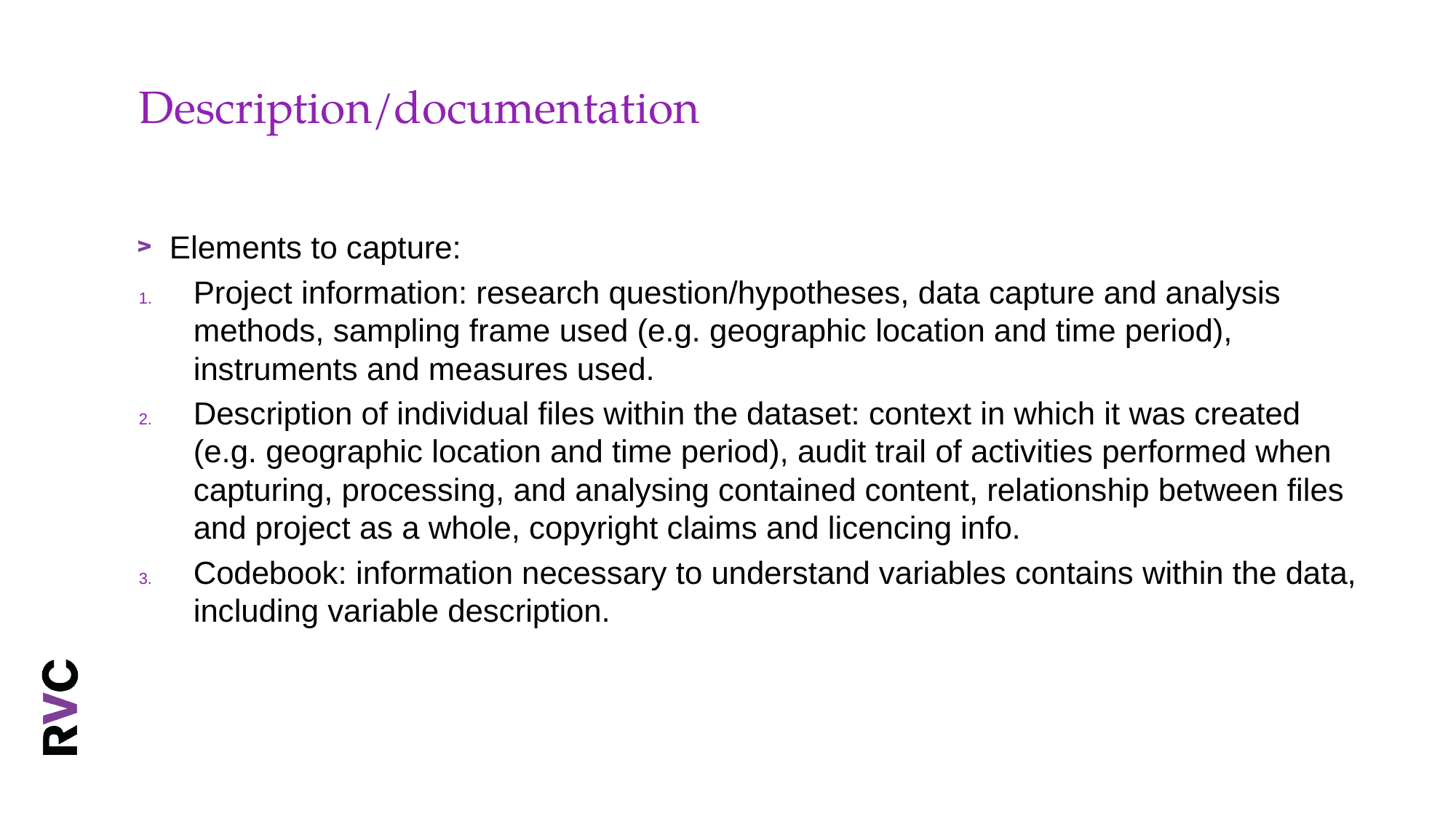

# Description/documentation
Elements to capture:
Project information: research question/hypotheses, data capture and analysis methods, sampling frame used (e.g. geographic location and time period), instruments and measures used.
Description of individual files within the dataset: context in which it was created (e.g. geographic location and time period), audit trail of activities performed when capturing, processing, and analysing contained content, relationship between files and project as a whole, copyright claims and licencing info.
Codebook: information necessary to understand variables contains within the data, including variable description.